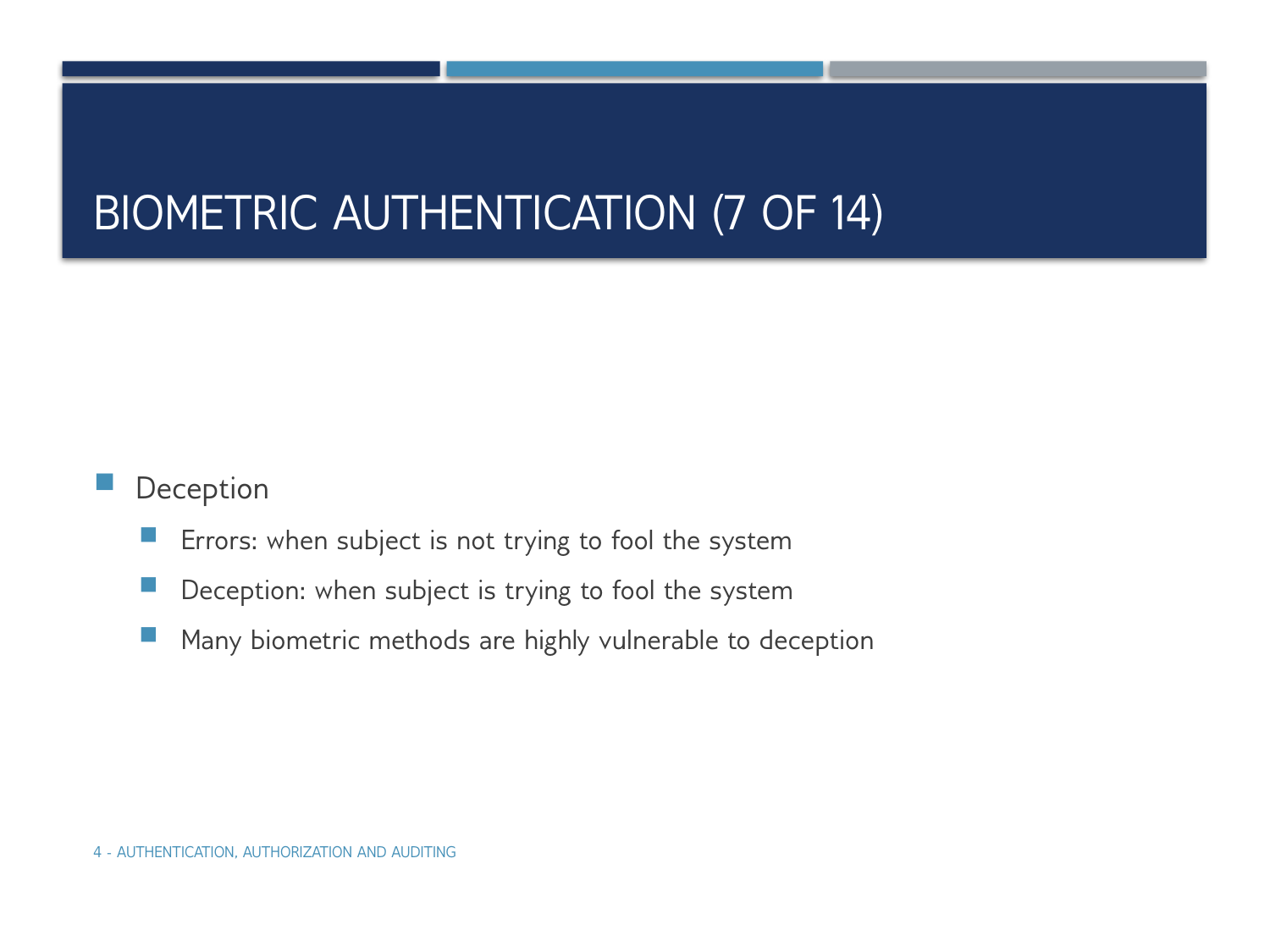

# Biometric Authentication (7 of 14)
Deception
Errors: when subject is not trying to fool the system
Deception: when subject is trying to fool the system
Many biometric methods are highly vulnerable to deception
4 - Authentication, Authorization and Auditing
5-19